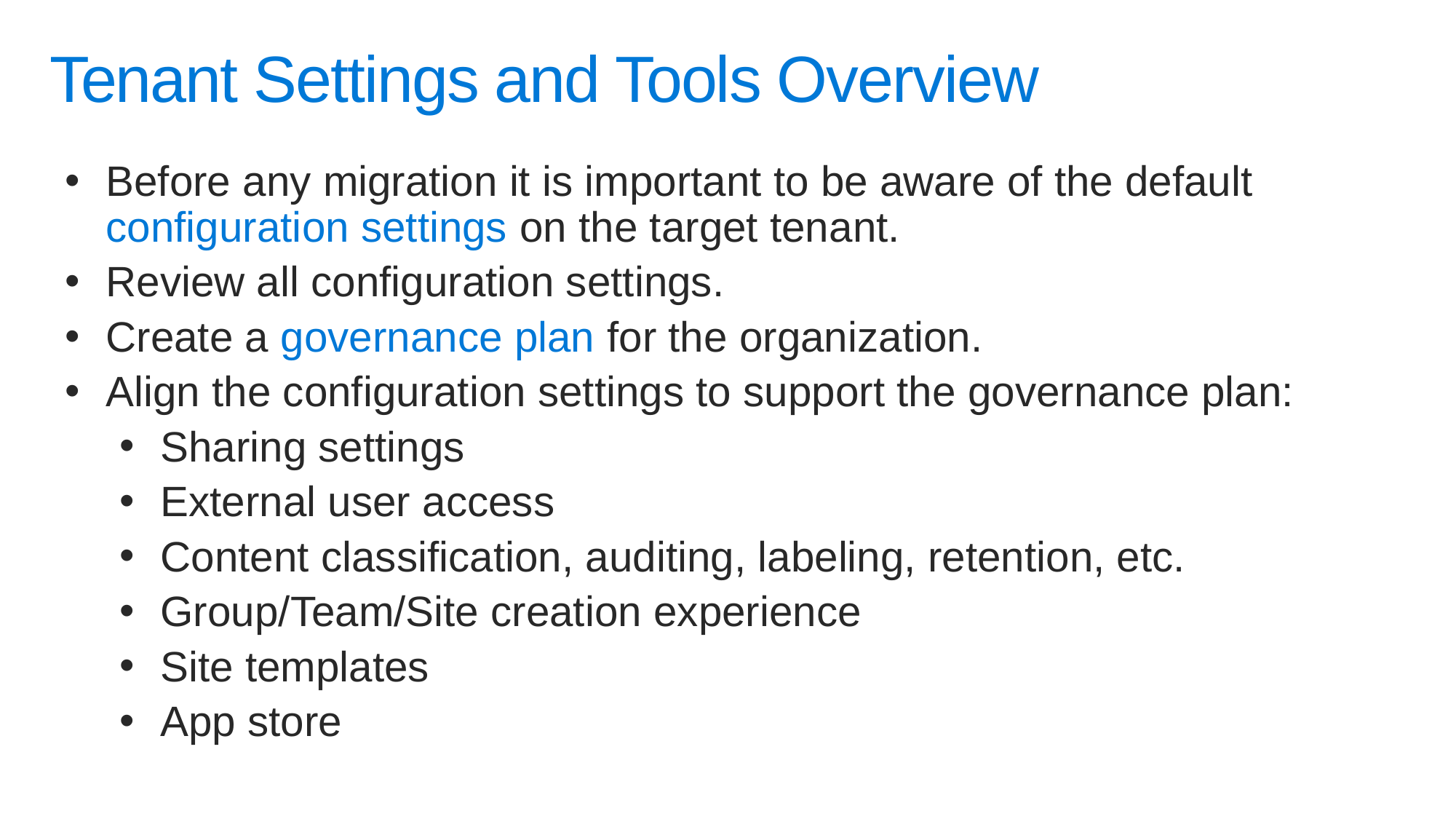

# Tenant Settings and Tools Overview
Before any migration it is important to be aware of the default configuration settings on the target tenant.
Review all configuration settings.
Create a governance plan for the organization.
Align the configuration settings to support the governance plan:
Sharing settings
External user access
Content classification, auditing, labeling, retention, etc.
Group/Team/Site creation experience
Site templates
App store